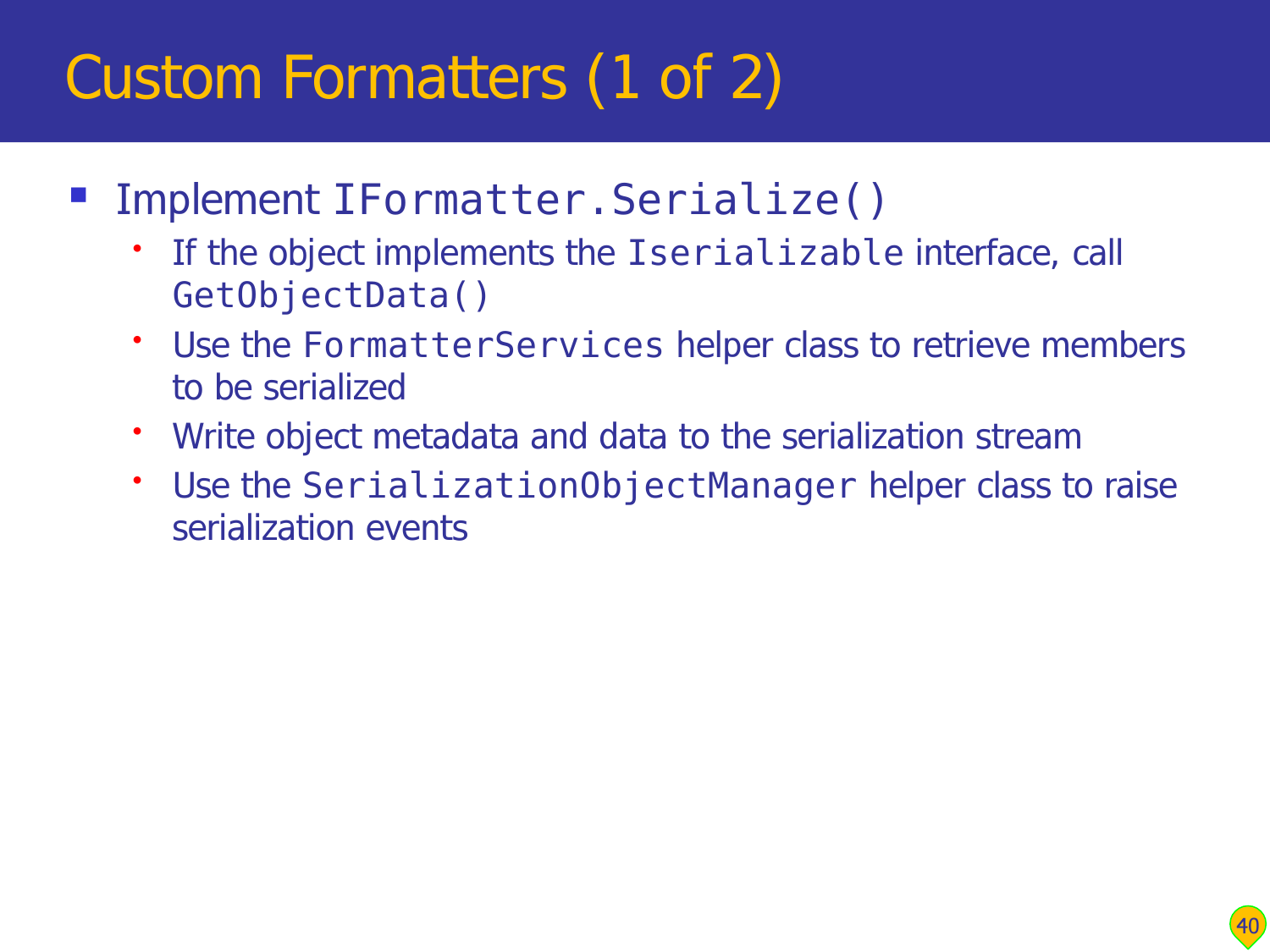

# Custom Formatters (1 of 2)
Implement IFormatter.Serialize()
If the object implements the Iserializable interface, call GetObjectData()
Use the FormatterServices helper class to retrieve members to be serialized
Write object metadata and data to the serialization stream
Use the SerializationObjectManager helper class to raise serialization events

40